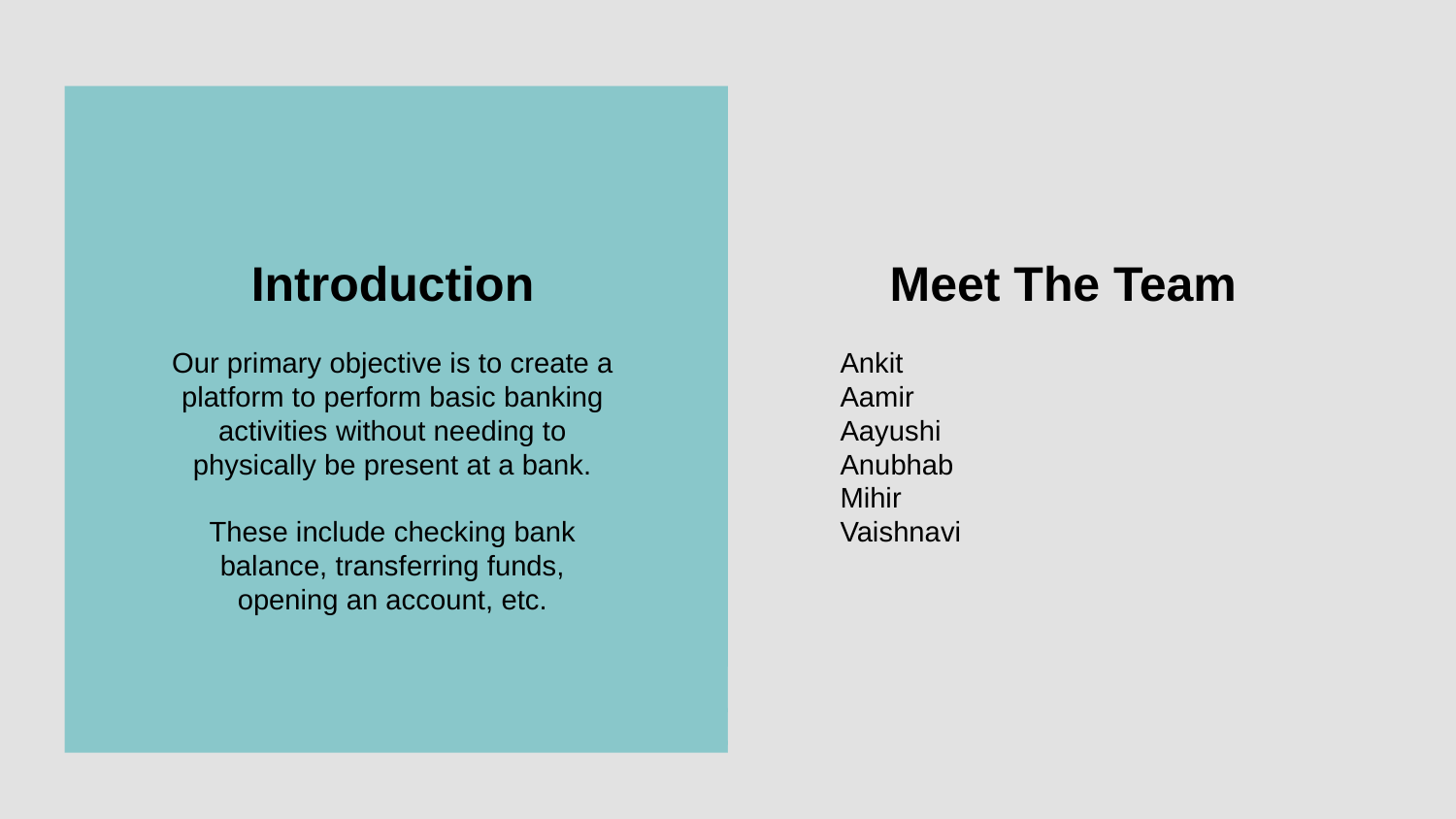

Introduction
Meet The Team
Our primary objective is to create a platform to perform basic banking activities without needing to physically be present at a bank.

These include checking bank balance, transferring funds, opening an account, etc.
Ankit
Aamir
Aayushi
Anubhab
Mihir
Vaishnavi